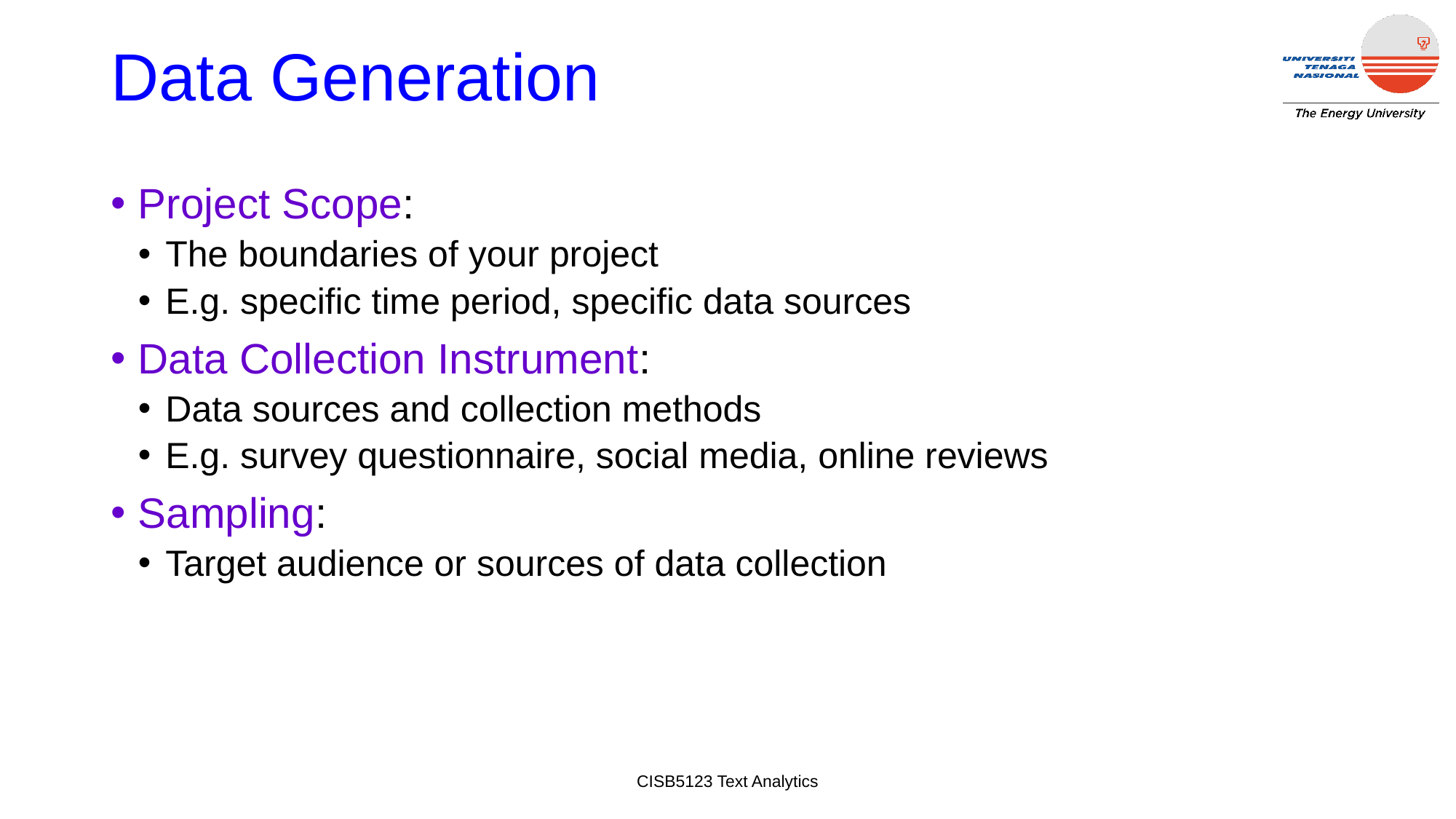

# Data Generation
Project Scope:
The boundaries of your project
E.g. specific time period, specific data sources
Data Collection Instrument:
Data sources and collection methods
E.g. survey questionnaire, social media, online reviews
Sampling:
Target audience or sources of data collection
CISB5123 Text Analytics